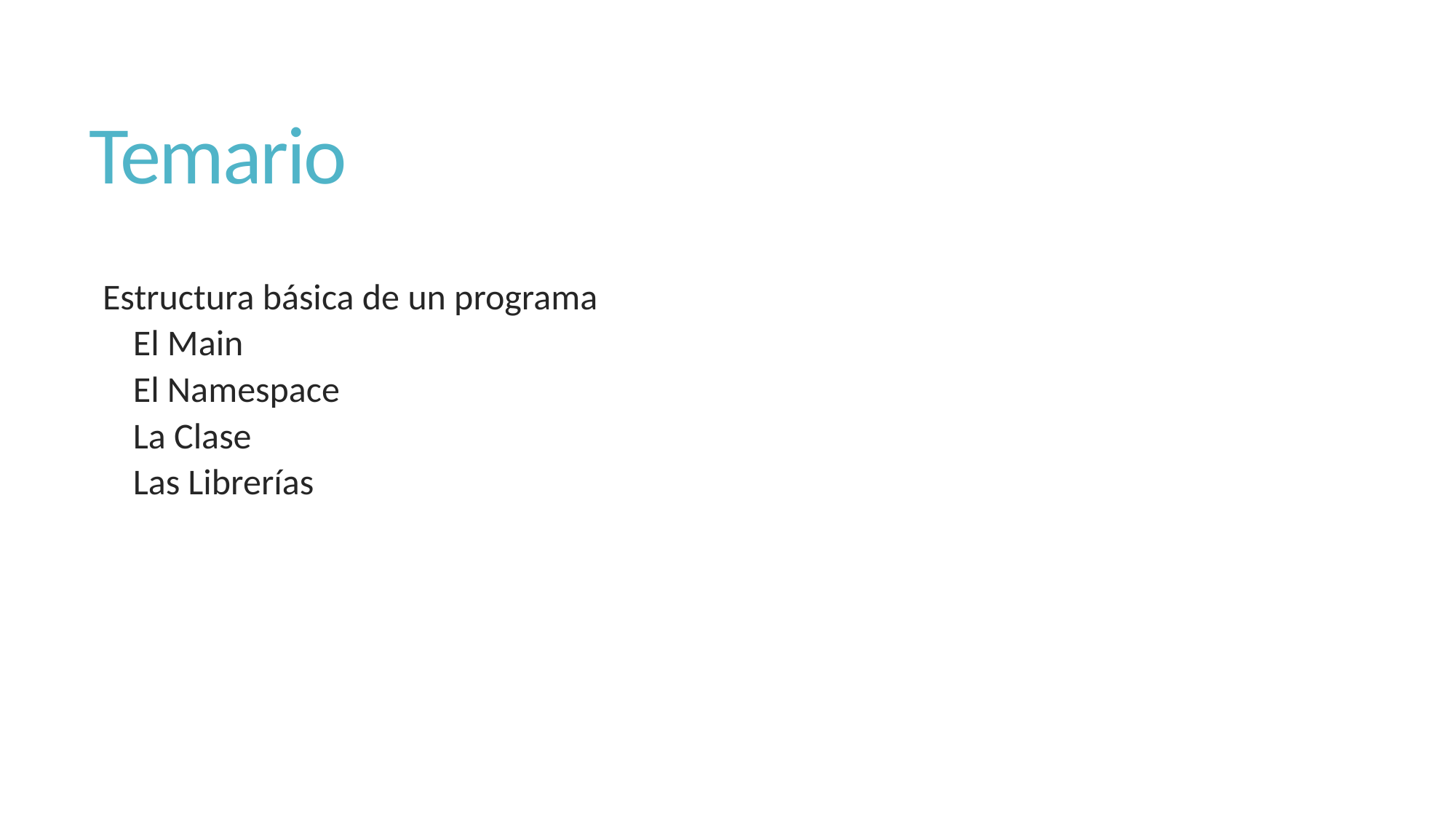

# Temario
Estructura básica de un programa
El Main
El Namespace
La Clase
Las Librerías